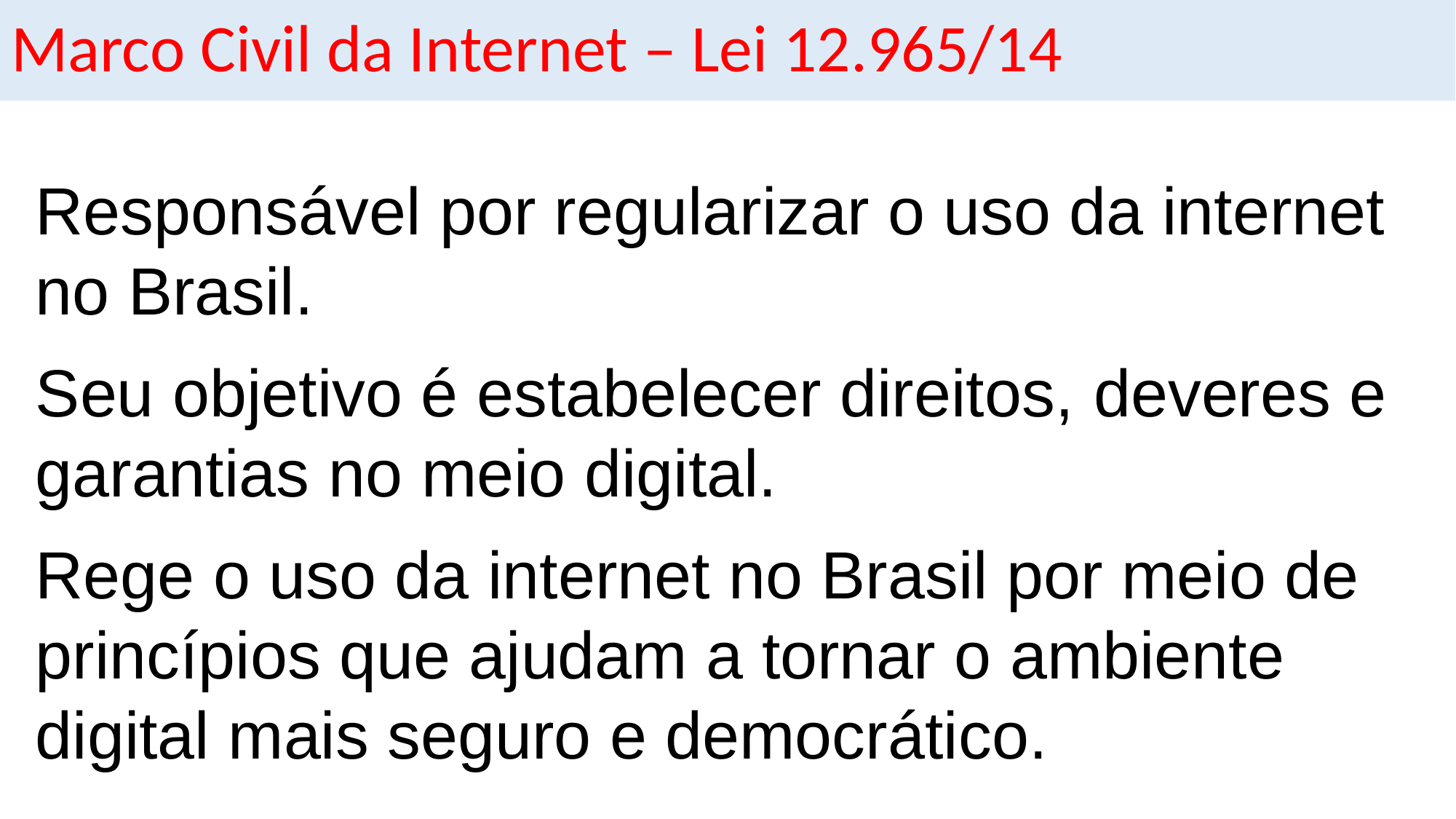

# Marco Civil da Internet – Lei 12.965/14
Responsável por regularizar o uso da internet no Brasil.

Seu objetivo é estabelecer direitos, deveres e garantias no meio digital.

Rege o uso da internet no Brasil por meio de princípios que ajudam a tornar o ambiente digital mais seguro e democrático.